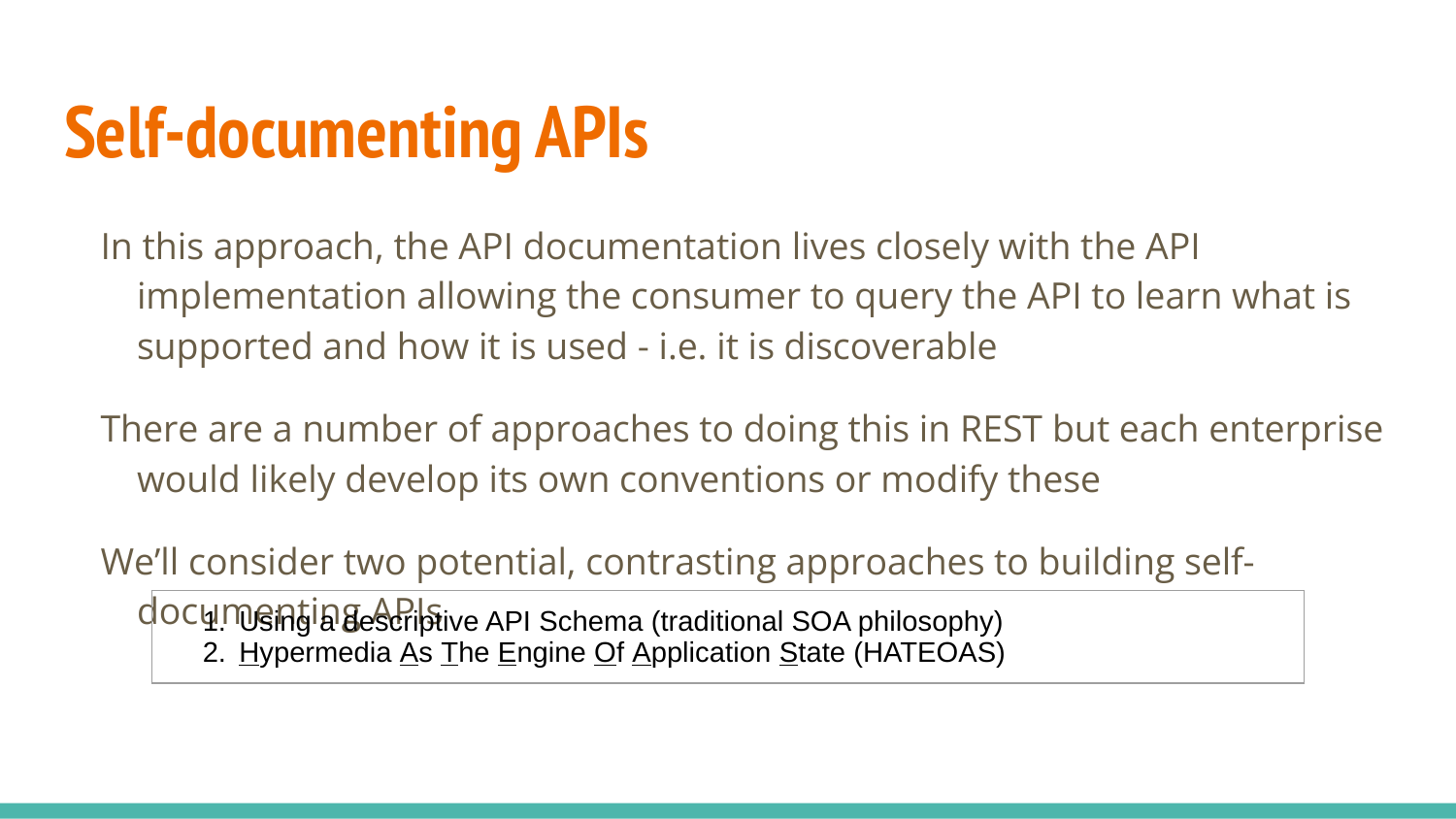

# Self-documenting APIs
In this approach, the API documentation lives closely with the API implementation allowing the consumer to query the API to learn what is supported and how it is used - i.e. it is discoverable
There are a number of approaches to doing this in REST but each enterprise would likely develop its own conventions or modify these
We’ll consider two potential, contrasting approaches to building self-documenting APIs

| Using a descriptive API Schema (traditional SOA philosophy) Hypermedia As The Engine Of Application State (HATEOAS) |
| --- |